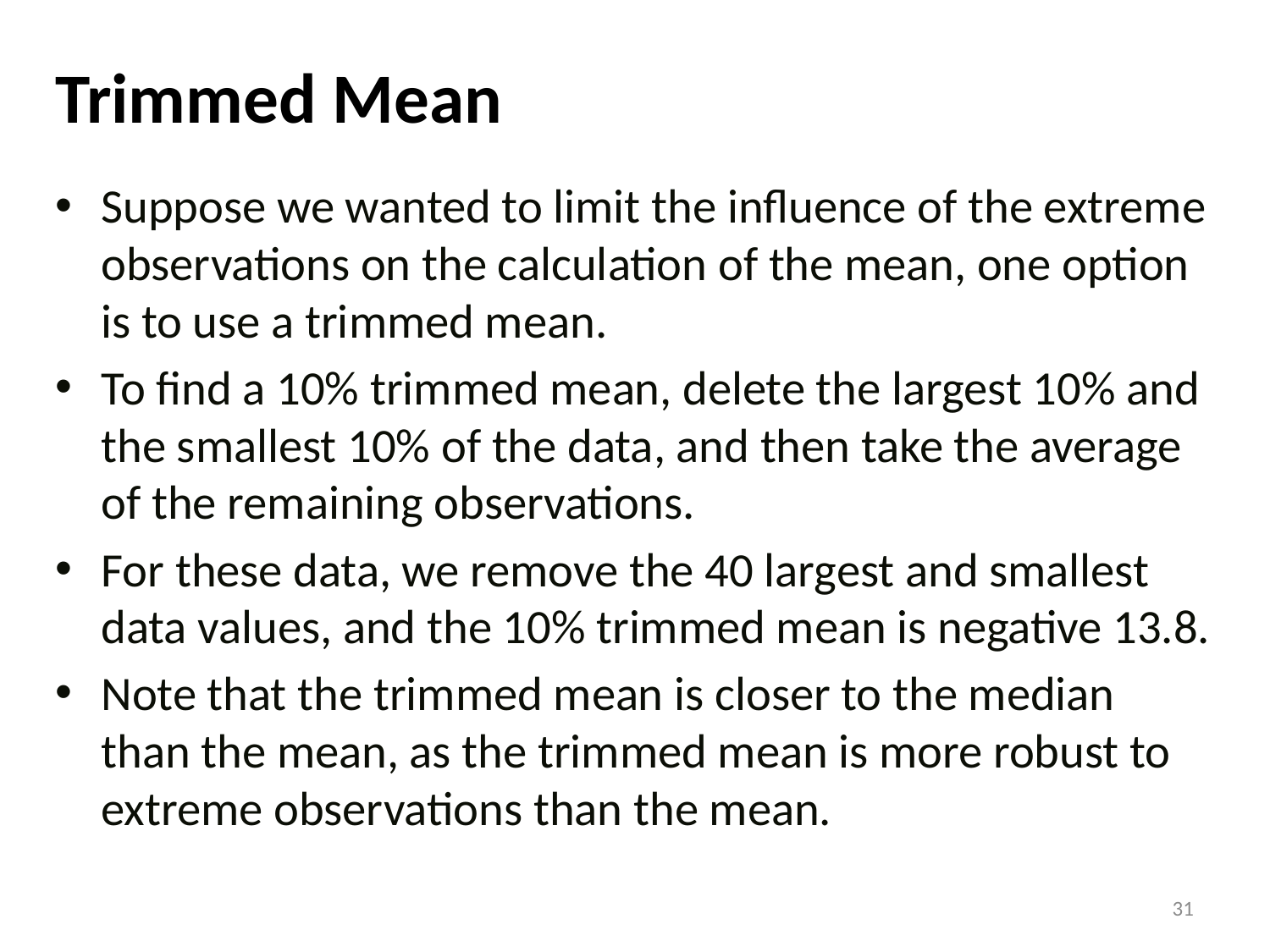

# Trimmed Mean
Suppose we wanted to limit the influence of the extreme observations on the calculation of the mean, one option is to use a trimmed mean.
To find a 10% trimmed mean, delete the largest 10% and the smallest 10% of the data, and then take the average of the remaining observations.
For these data, we remove the 40 largest and smallest data values, and the 10% trimmed mean is negative 13.8.
Note that the trimmed mean is closer to the median than the mean, as the trimmed mean is more robust to extreme observations than the mean.

31